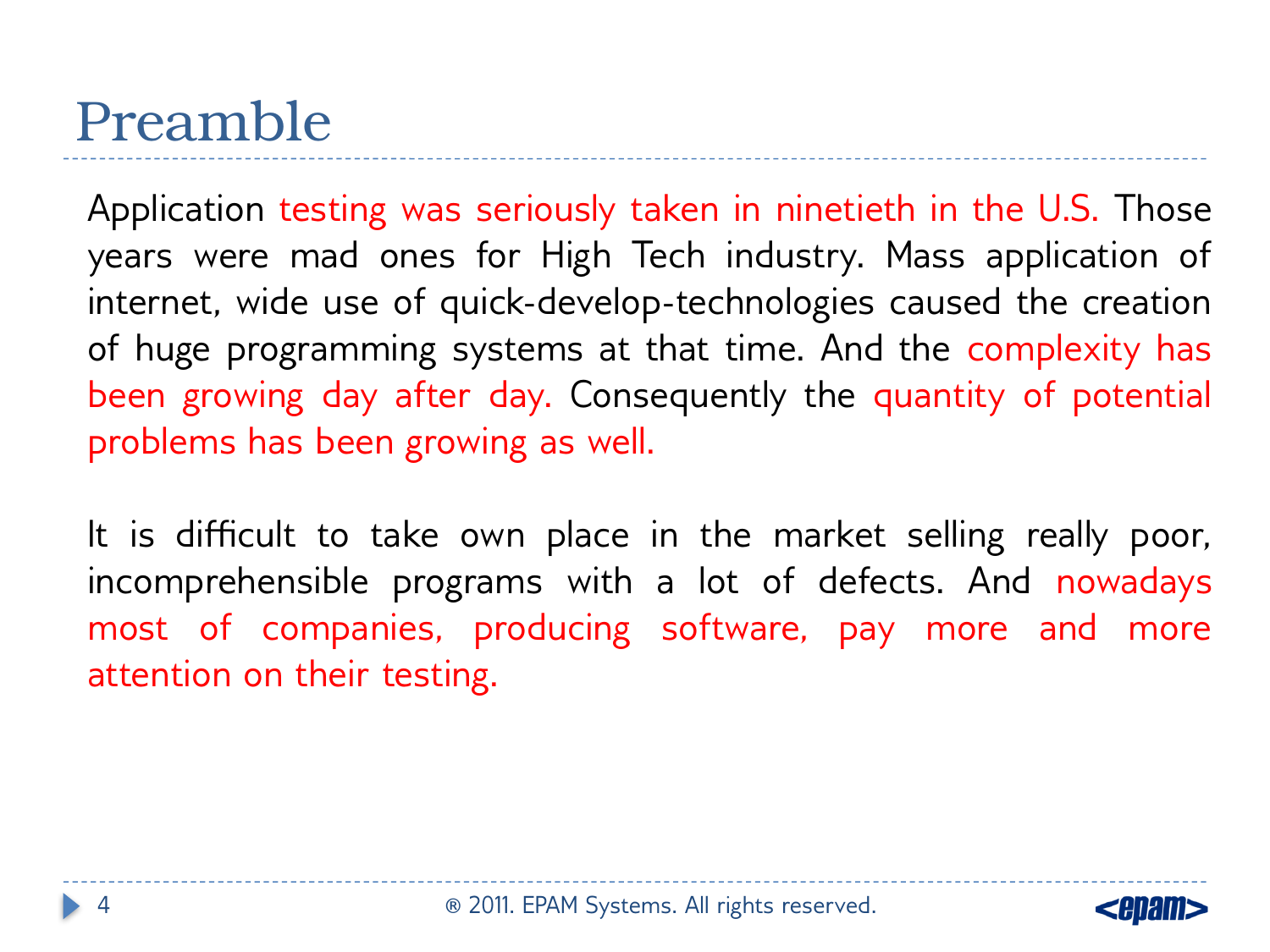

# Preamble
Application testing was seriously taken in ninetieth in the U.S. Those years were mad ones for High Tech industry. Mass application of internet, wide use of quick-develop-technologies caused the creation of huge programming systems at that time. And the complexity has been growing day after day. Consequently the quantity of potential problems has been growing as well.

It is difficult to take own place in the market selling really poor, incomprehensible programs with a lot of defects. And nowadays most of companies, producing software, pay more and more attention on their testing.
4
® 2011. EPAM Systems. All rights reserved.